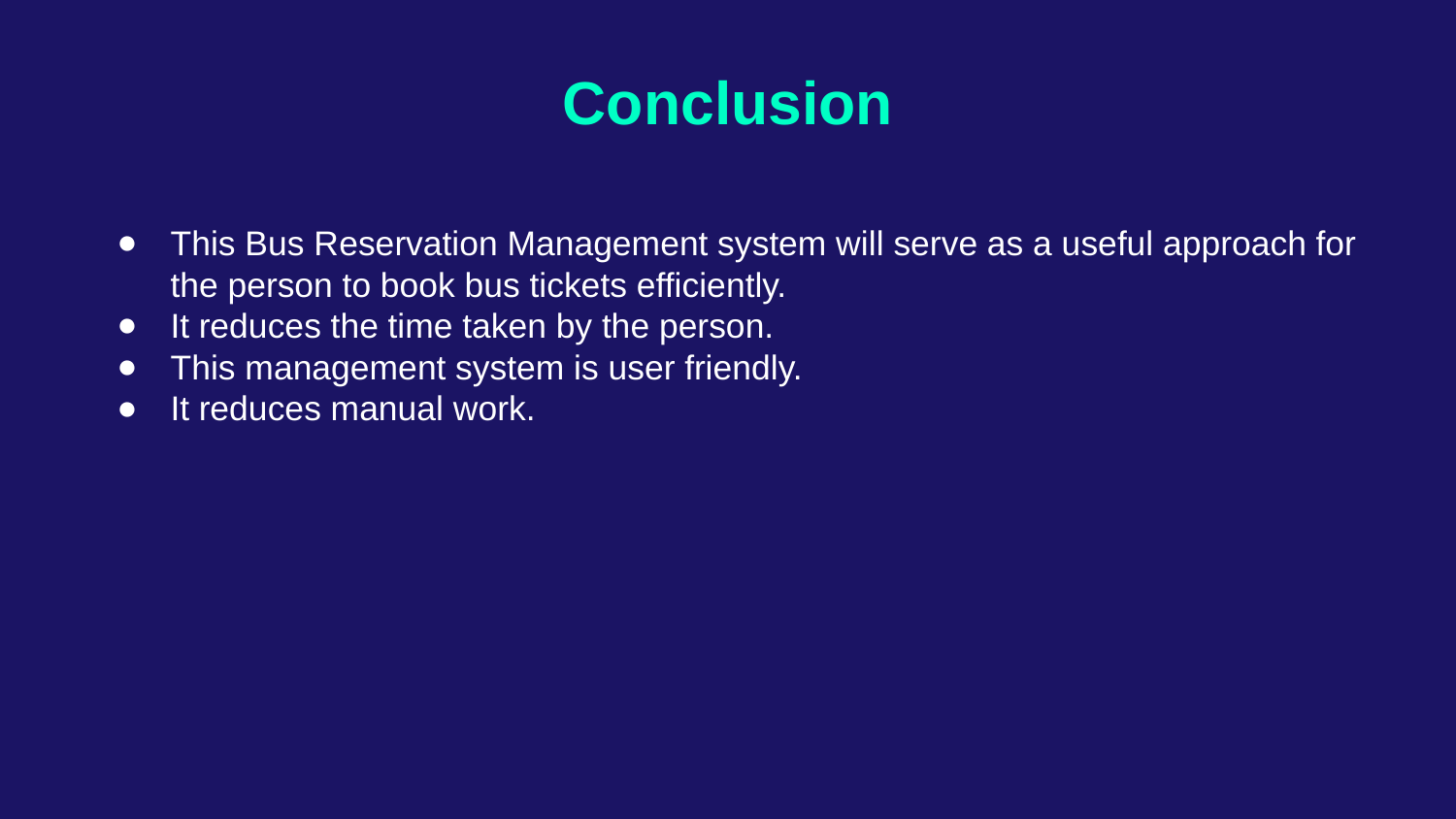

# Conclusion
This Bus Reservation Management system will serve as a useful approach for the person to book bus tickets efficiently.
It reduces the time taken by the person.
This management system is user friendly.
It reduces manual work.